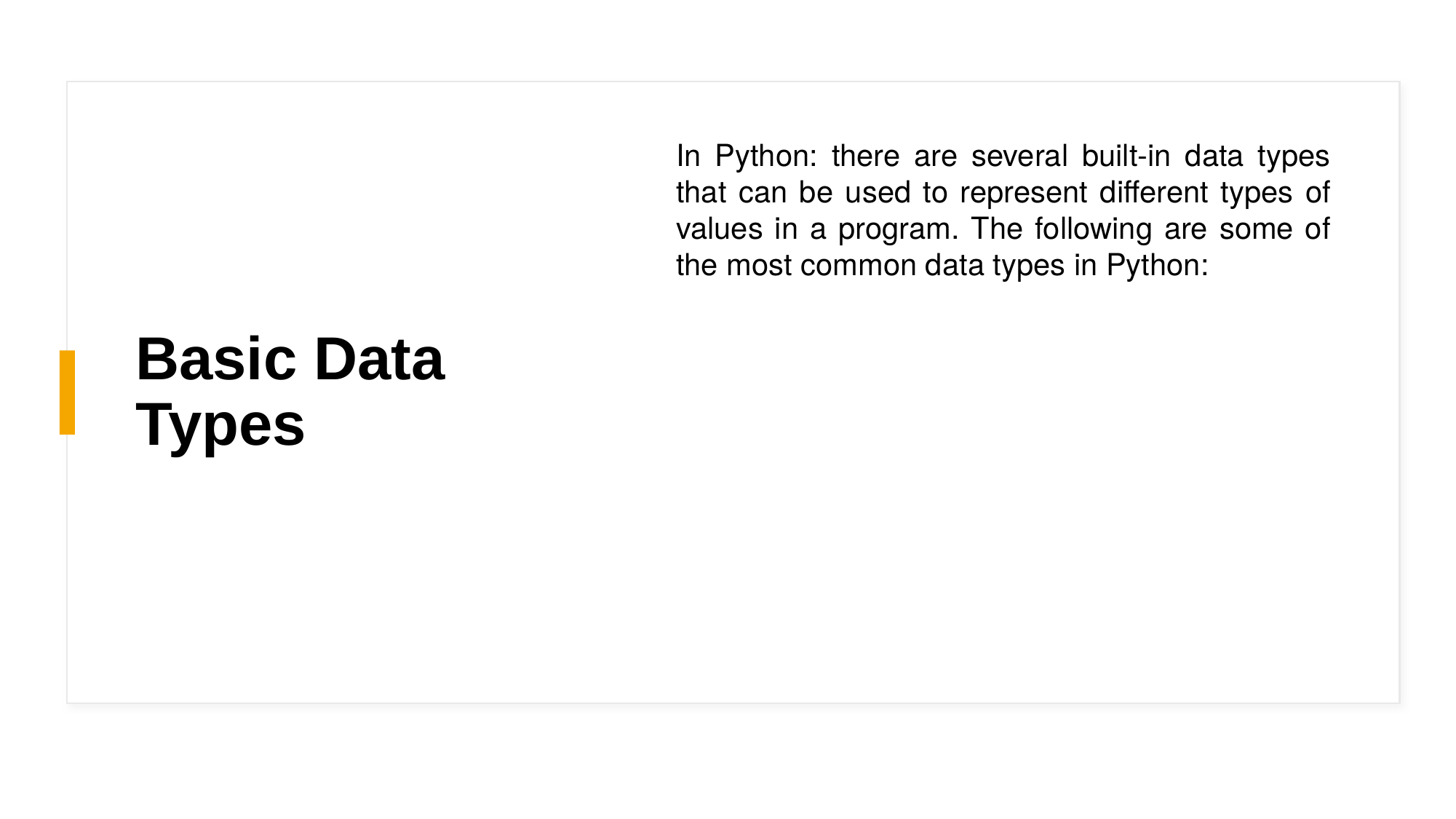

# Basic Data Types
In Python: there are several built-in data types that can be used to represent different types of values in a program. The following are some of the most common data types in Python: